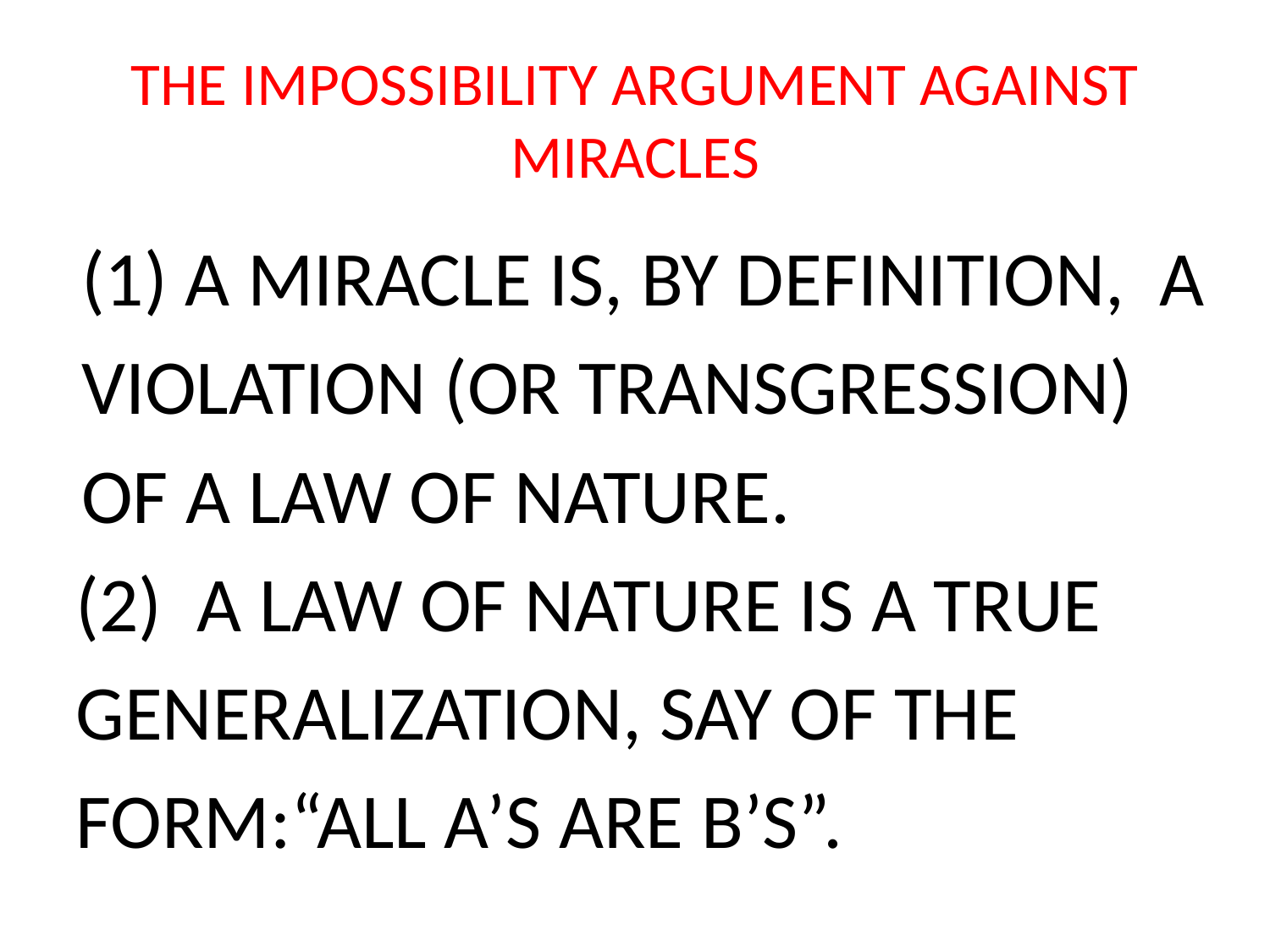

# THE IMPOSSIBILITY ARGUMENT AGAINST MIRACLES
(1) A MIRACLE IS, BY DEFINITION,  A
VIOLATION (OR TRANSGRESSION)
OF A LAW OF NATURE.
      (2)  A LAW OF NATURE IS A TRUE
      GENERALIZATION, SAY OF THE
      FORM:“ALL A’S ARE B’S”.